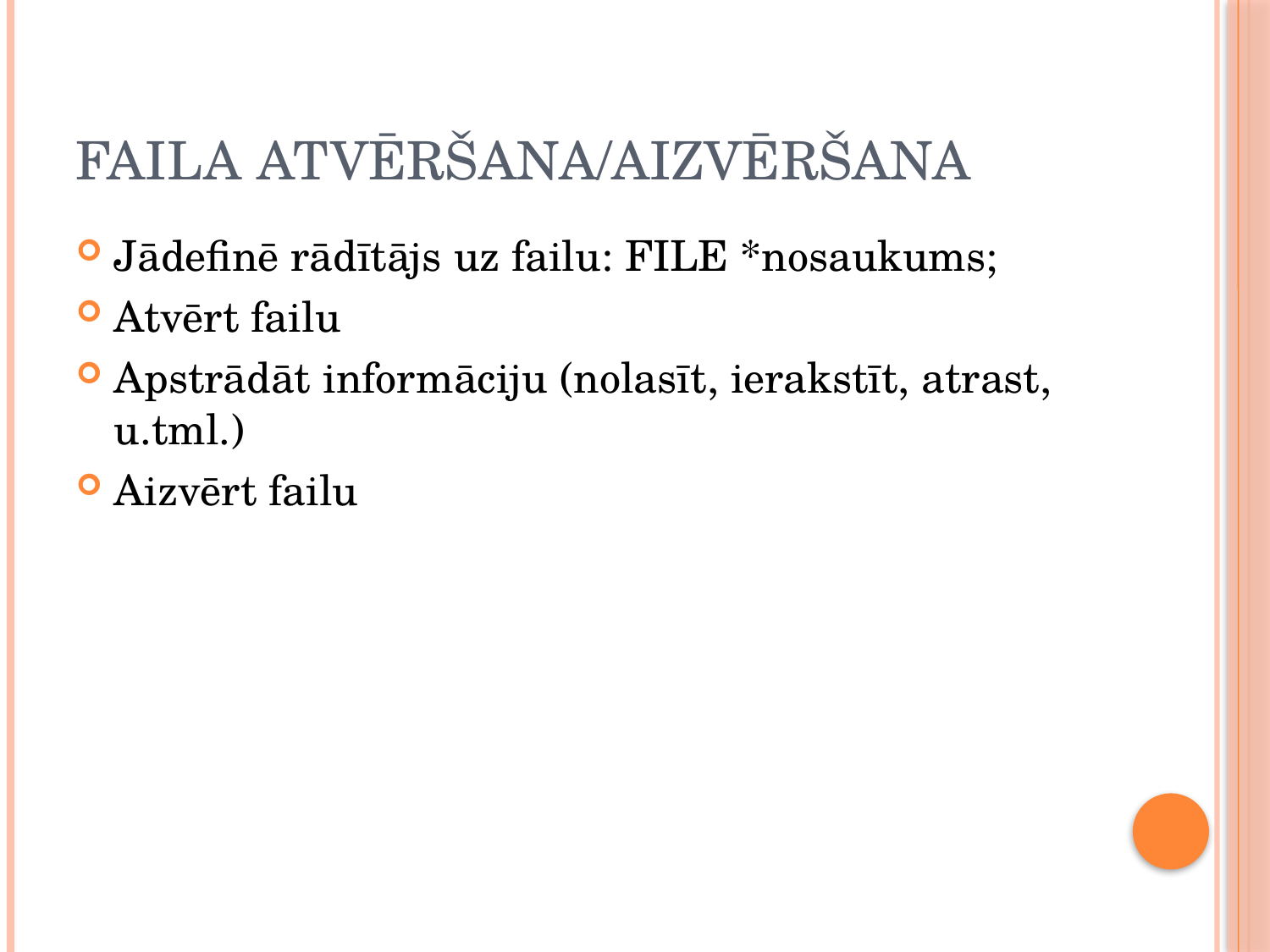

# Faila atvēršana/aizvēršana
Jādefinē rādītājs uz failu: FILE *nosaukums;
Atvērt failu
Apstrādāt informāciju (nolasīt, ierakstīt, atrast, u.tml.)
Aizvērt failu